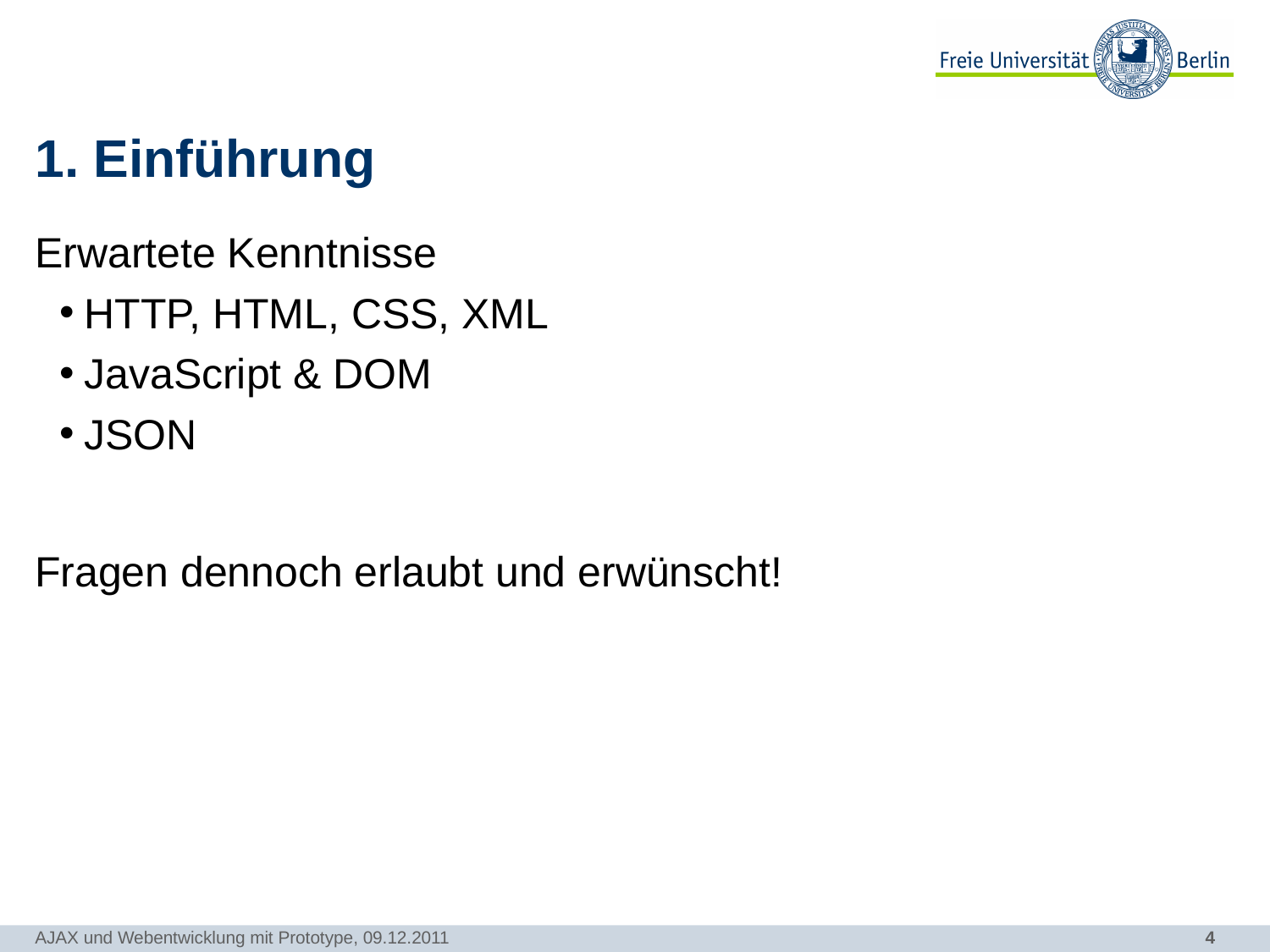

# 1. Einführung
Erwartete Kenntnisse
HTTP, HTML, CSS, XML
JavaScript & DOM
JSON

Fragen dennoch erlaubt und erwünscht!

AJAX und Webentwicklung mit Prototype, 09.12.2011